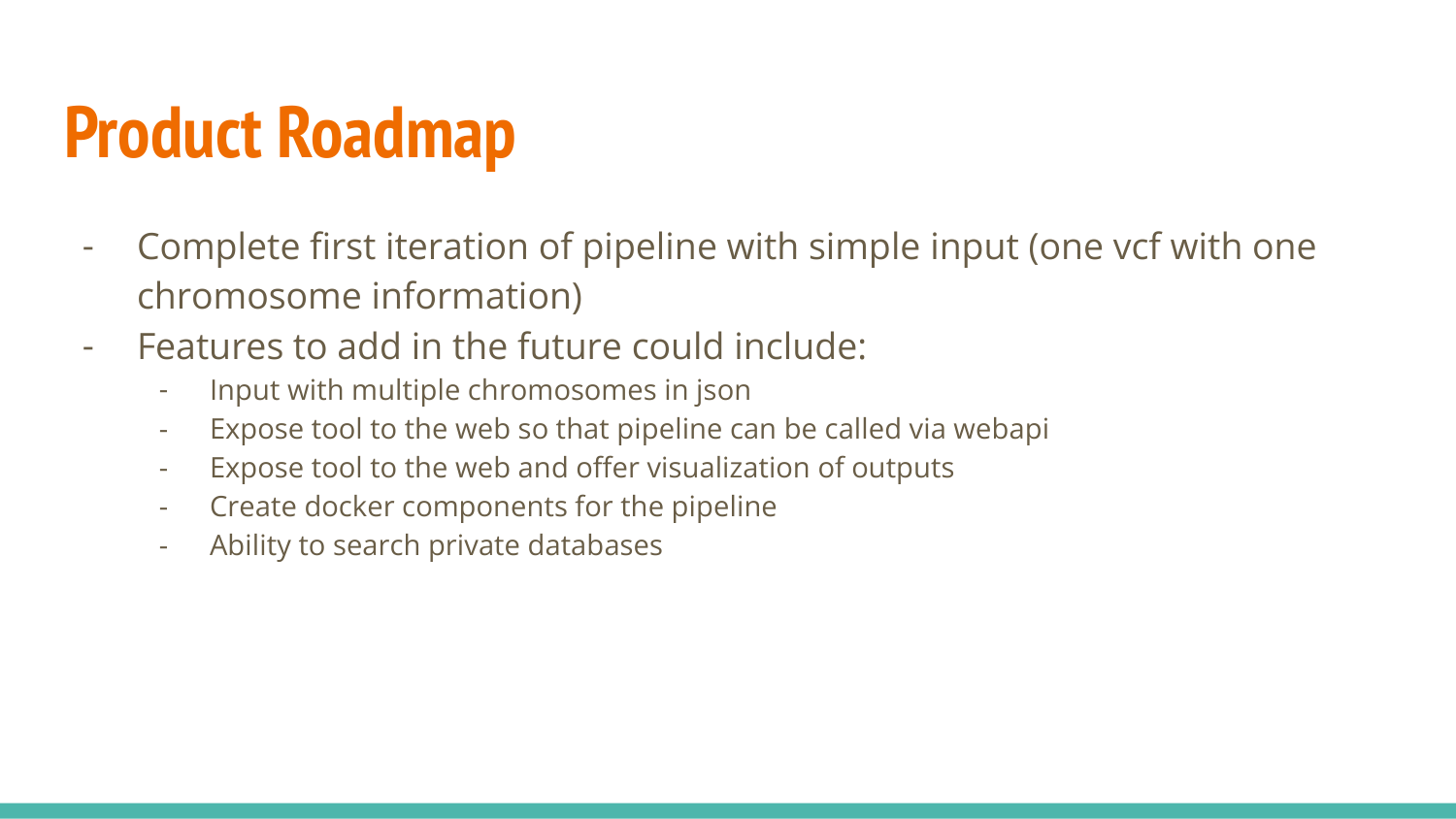

# Product Roadmap
Complete first iteration of pipeline with simple input (one vcf with one chromosome information)
Features to add in the future could include:
Input with multiple chromosomes in json
Expose tool to the web so that pipeline can be called via webapi
Expose tool to the web and offer visualization of outputs
Create docker components for the pipeline
Ability to search private databases